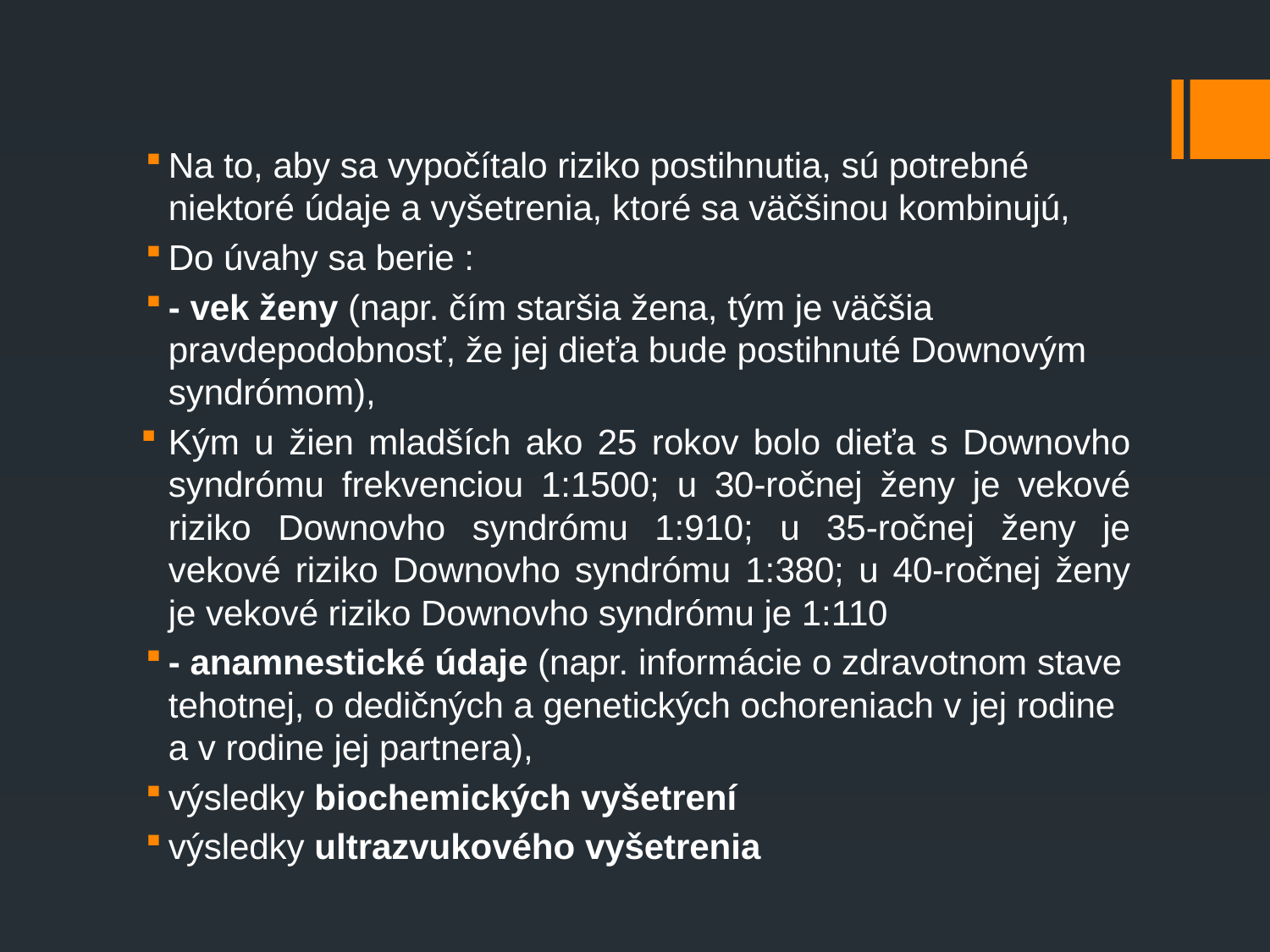

Na to, aby sa vypočítalo riziko postihnutia, sú potrebné niektoré údaje a vyšetrenia, ktoré sa väčšinou kombinujú,
Do úvahy sa berie :
- vek ženy (napr. čím staršia žena, tým je väčšia pravdepodobnosť, že jej dieťa bude postihnuté Downovým syndrómom),
Kým u žien mladších ako 25 rokov bolo dieťa s Downovho syndrómu frekvenciou 1:1500; u 30-ročnej ženy je vekové riziko Downovho syndrómu 1:910; u 35-ročnej ženy je vekové riziko Downovho syndrómu 1:380; u 40-ročnej ženy je vekové riziko Downovho syndrómu je 1:110
- anamnestické údaje (napr. informácie o zdravotnom stave tehotnej, o dedičných a genetických ochoreniach v jej rodine a v rodine jej partnera),
výsledky biochemických vyšetrení
výsledky ultrazvukového vyšetrenia